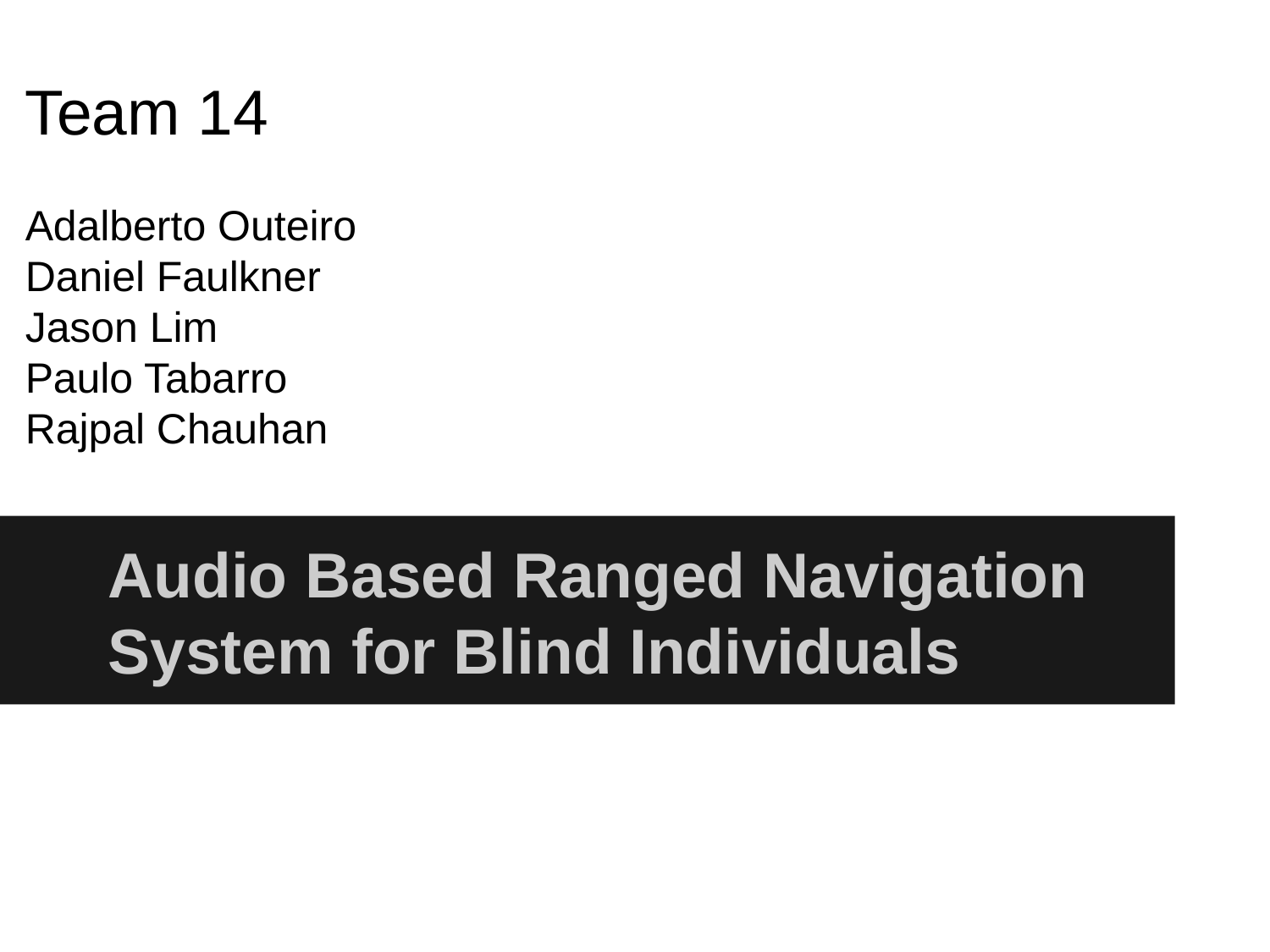

Team 14

Adalberto Outeiro
Daniel Faulkner
Jason Lim
Paulo Tabarro
Rajpal Chauhan
Audio Based Ranged Navigation System for Blind Individuals